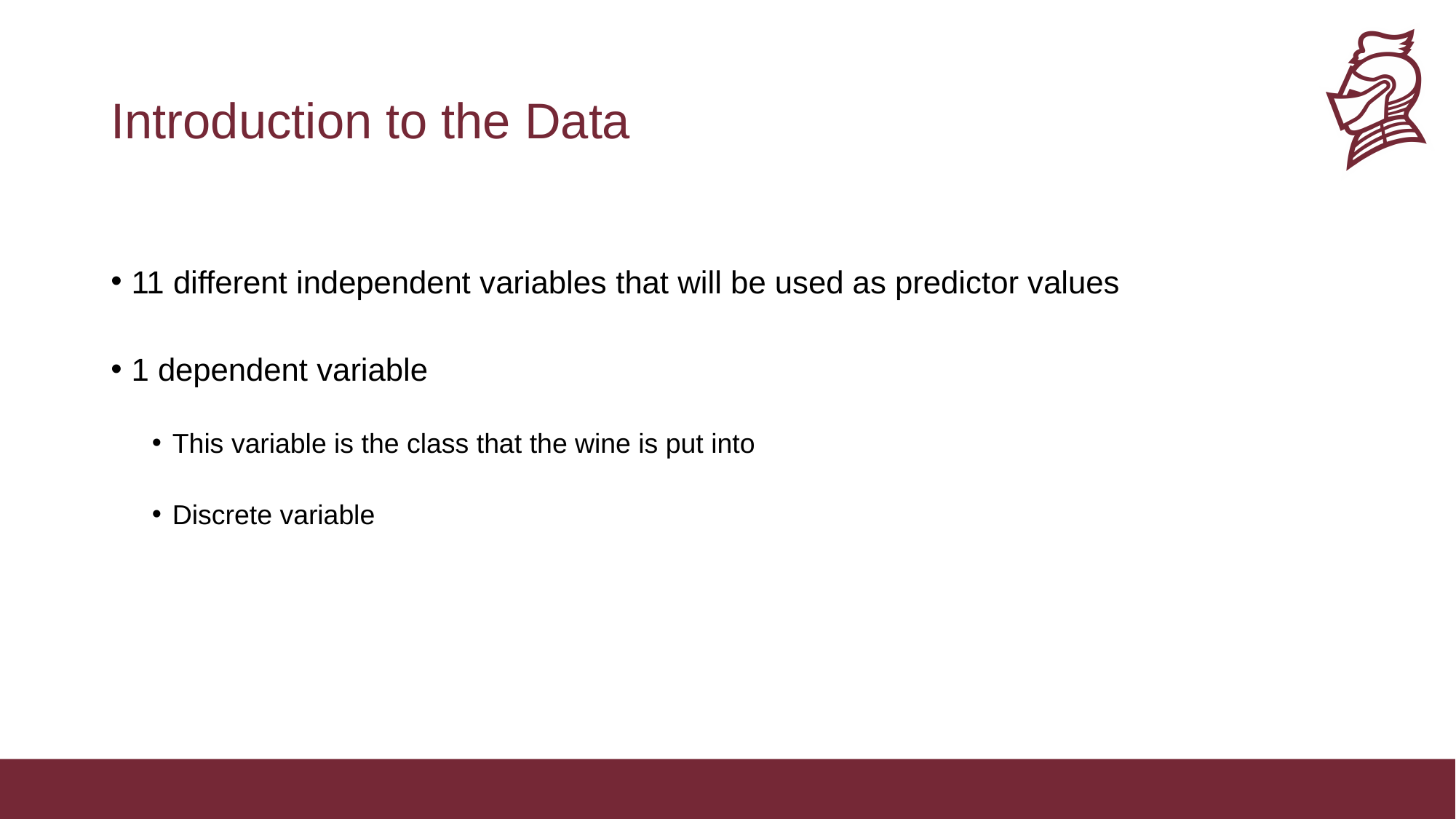

# Introduction to the Data
11 different independent variables that will be used as predictor values
1 dependent variable
This variable is the class that the wine is put into
Discrete variable